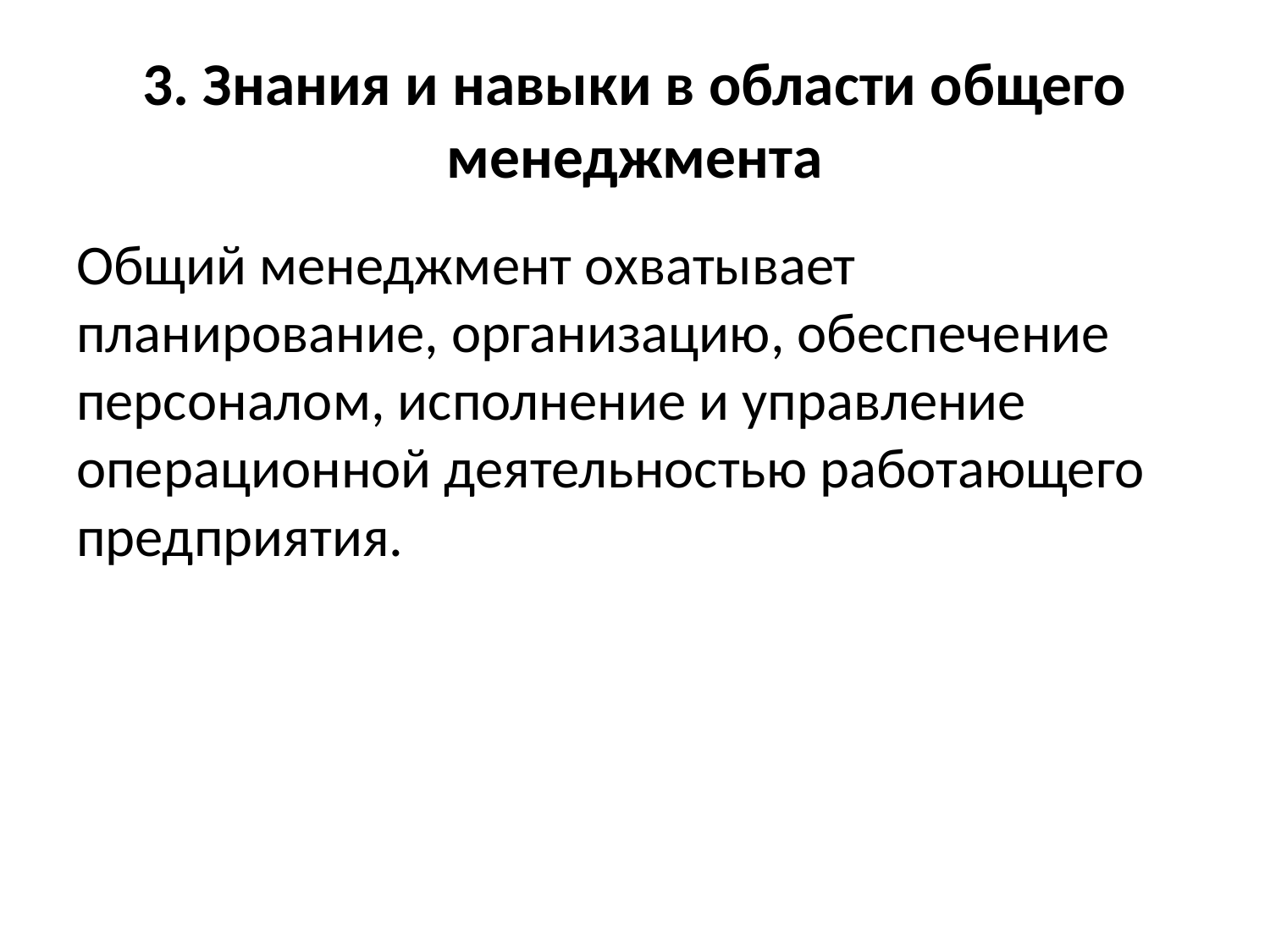

# 3. Знания и навыки в области общего менеджмента
Общий менеджмент охватывает планирование, организацию, обеспечение персоналом, исполнение и управление операционной деятельностью работающего предприятия.